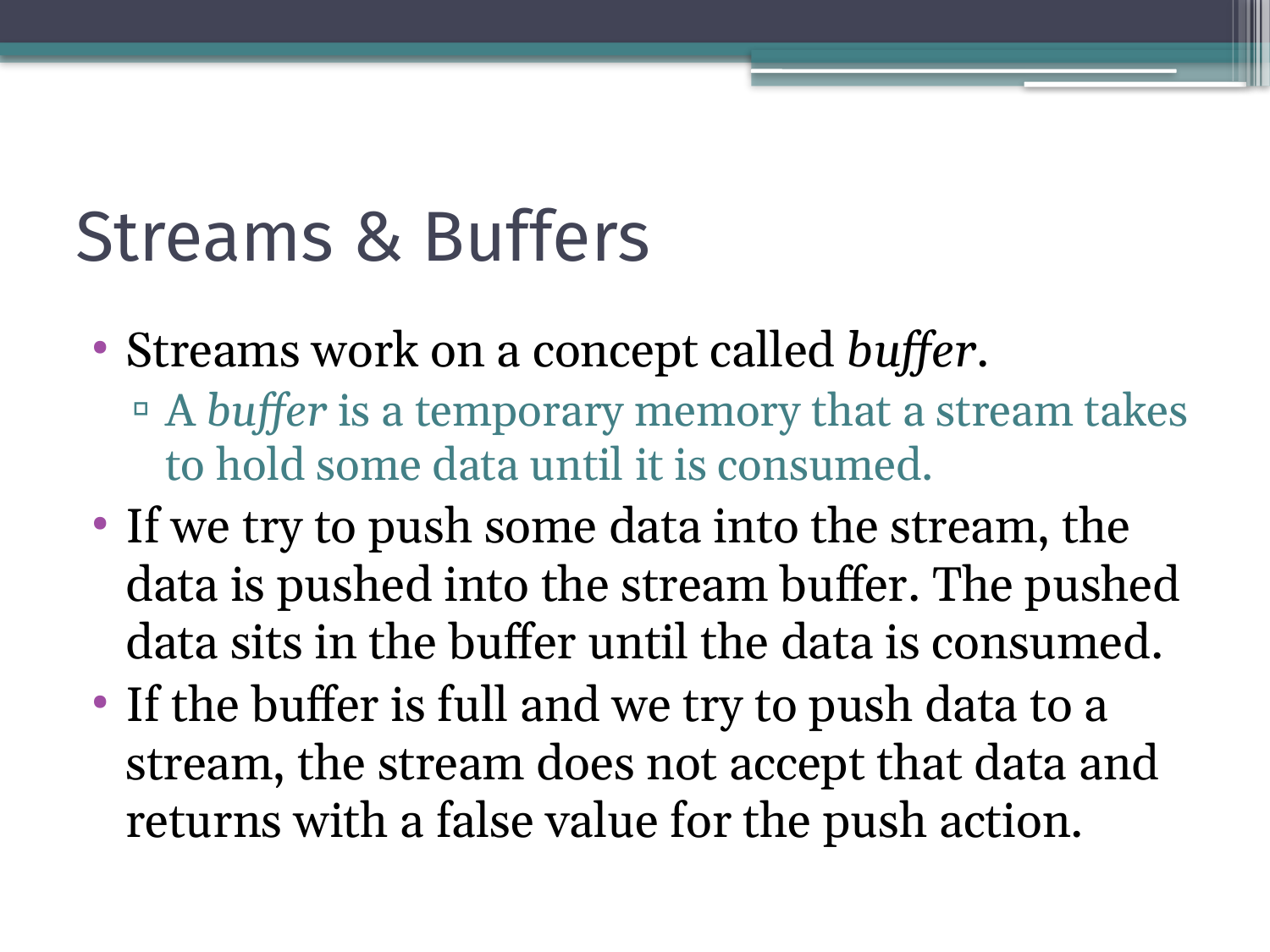

# Streams & Buffers
Streams work on a concept called buffer.
A buffer is a temporary memory that a stream takes to hold some data until it is consumed.
If we try to push some data into the stream, the data is pushed into the stream buffer. The pushed data sits in the buffer until the data is consumed.
If the buffer is full and we try to push data to a stream, the stream does not accept that data and returns with a false value for the push action.